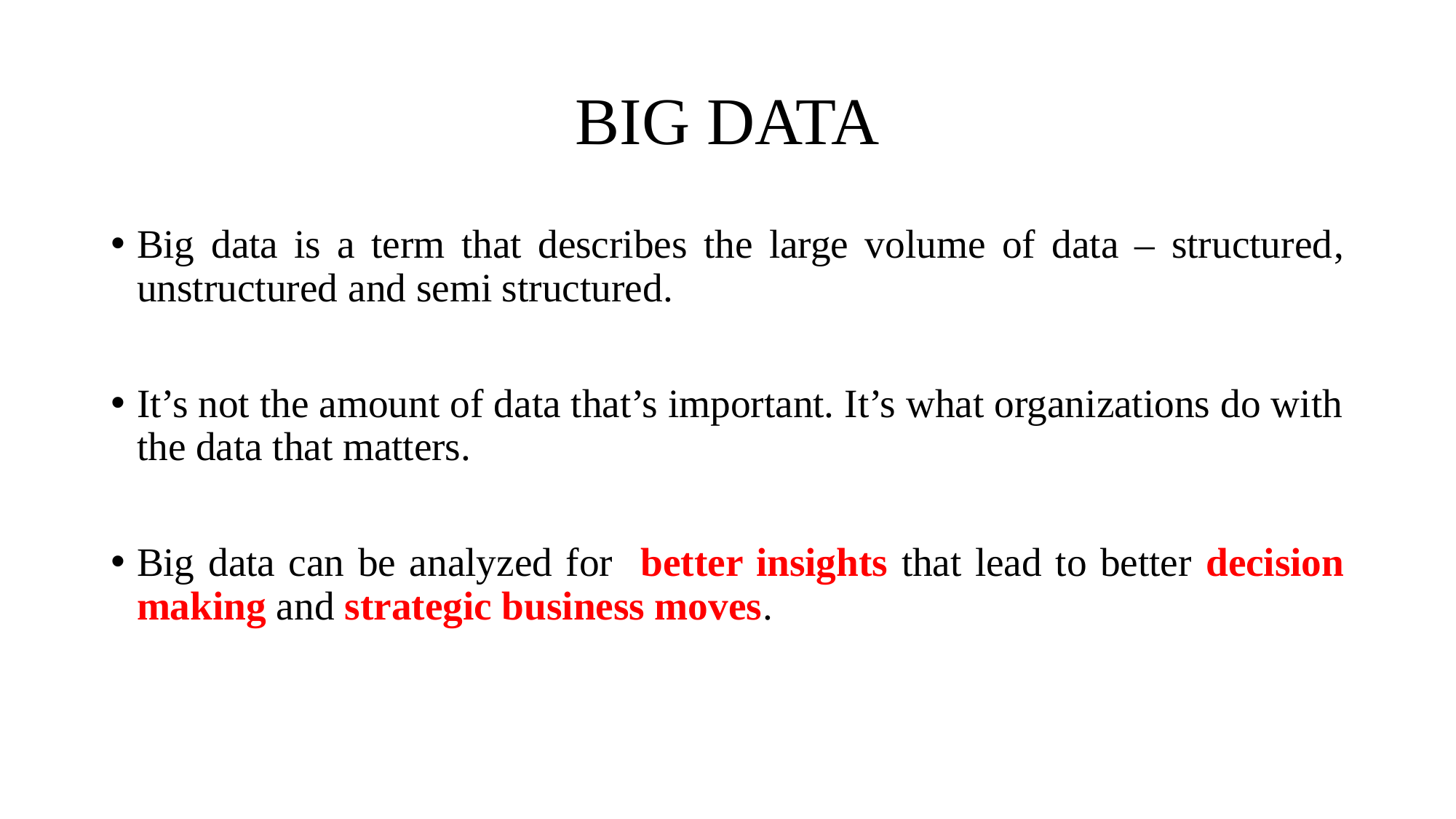

# BIG DATA
Big data is a term that describes the large volume of data – structured, unstructured and semi structured.

It’s not the amount of data that’s important. It’s what organizations do with the data that matters.

Big data can be analyzed for  better insights that lead to better decision making and strategic business moves.